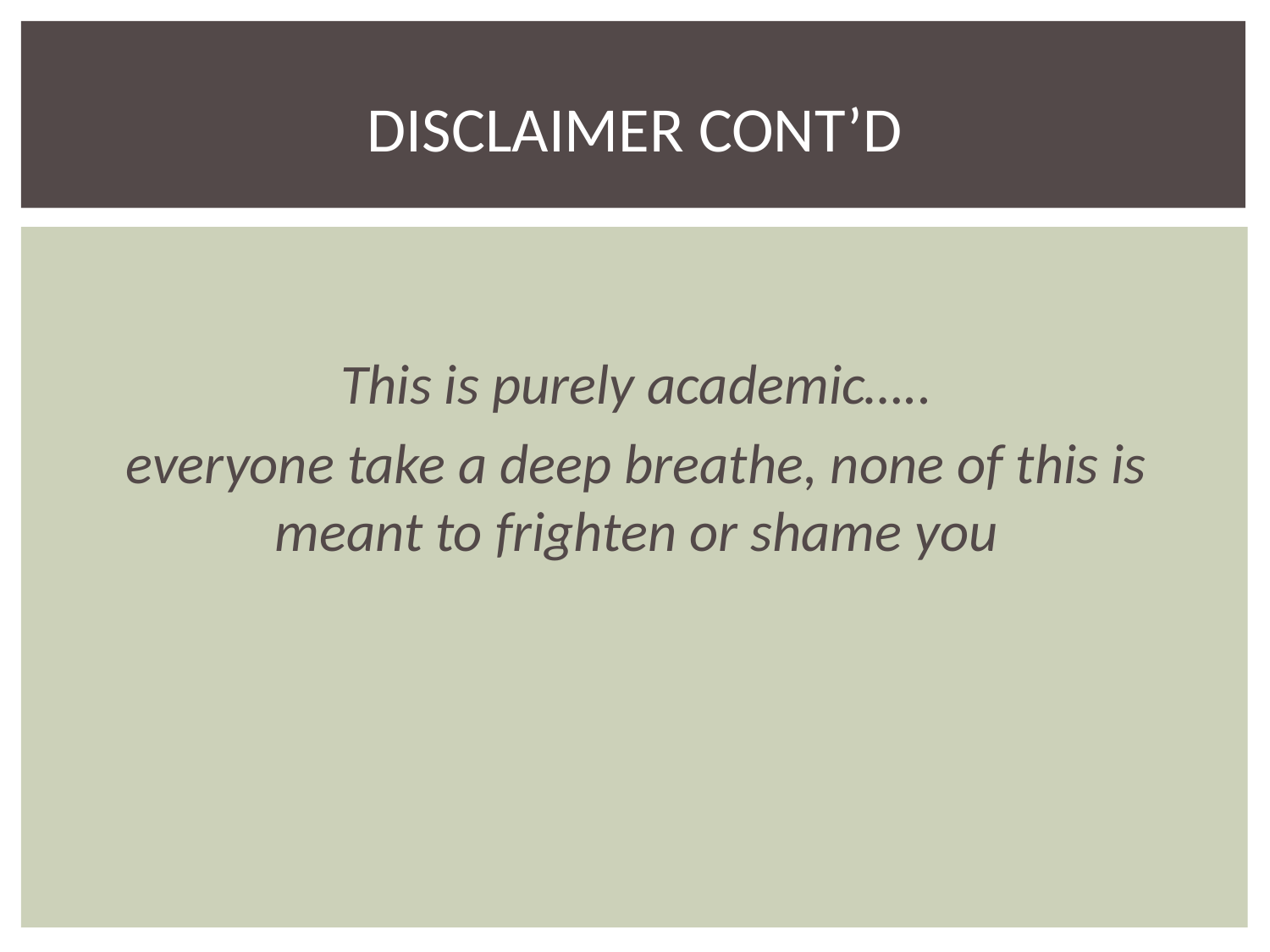

# DISCLAIMER CONT’D

This is purely academic…..
everyone take a deep breathe, none of this is meant to frighten or shame you